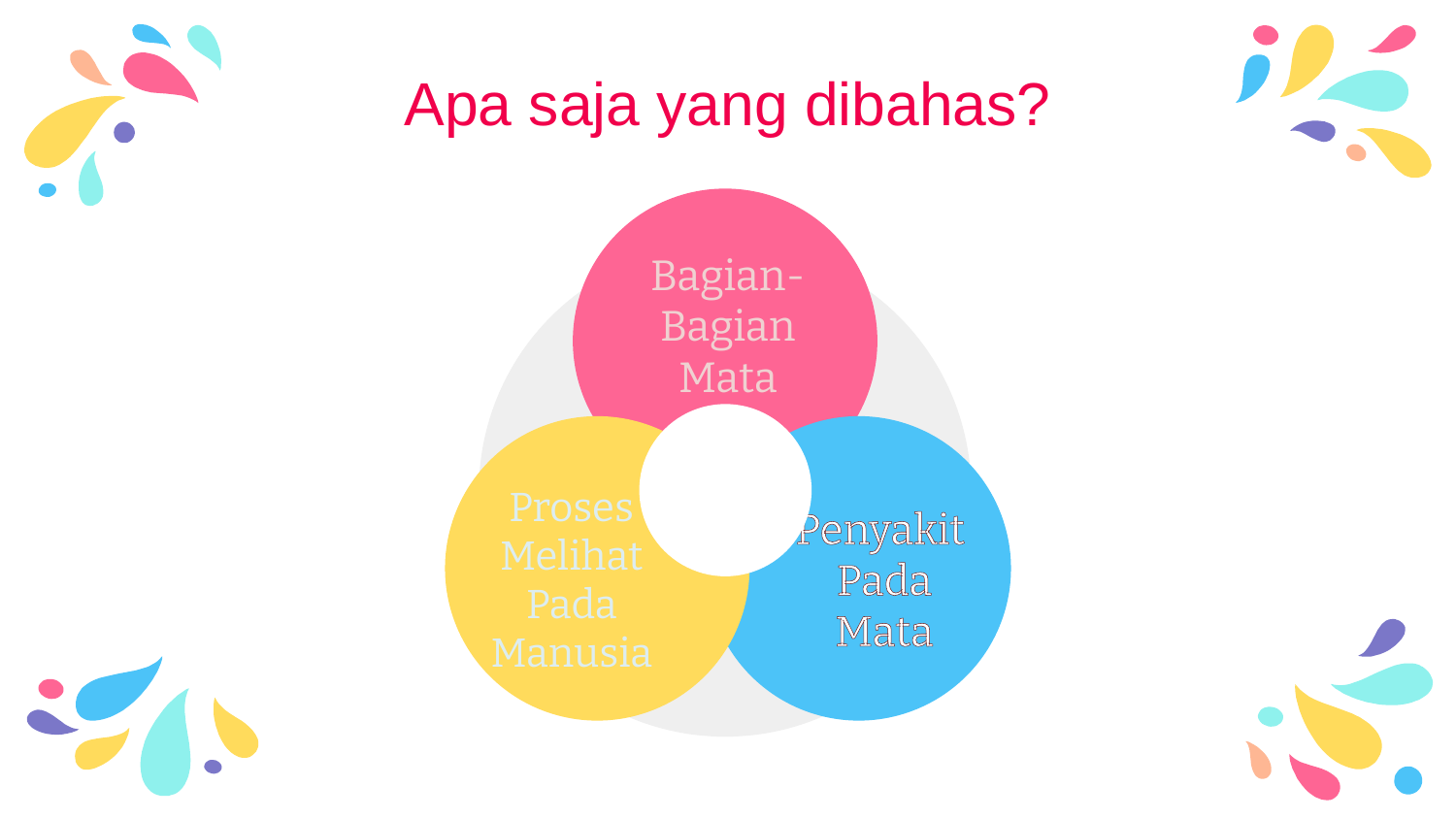

# Apa saja yang dibahas?

Bagian-Bagian Mata

Proses Melihat Pada Manusia

Penyakit  Pada Mata
2